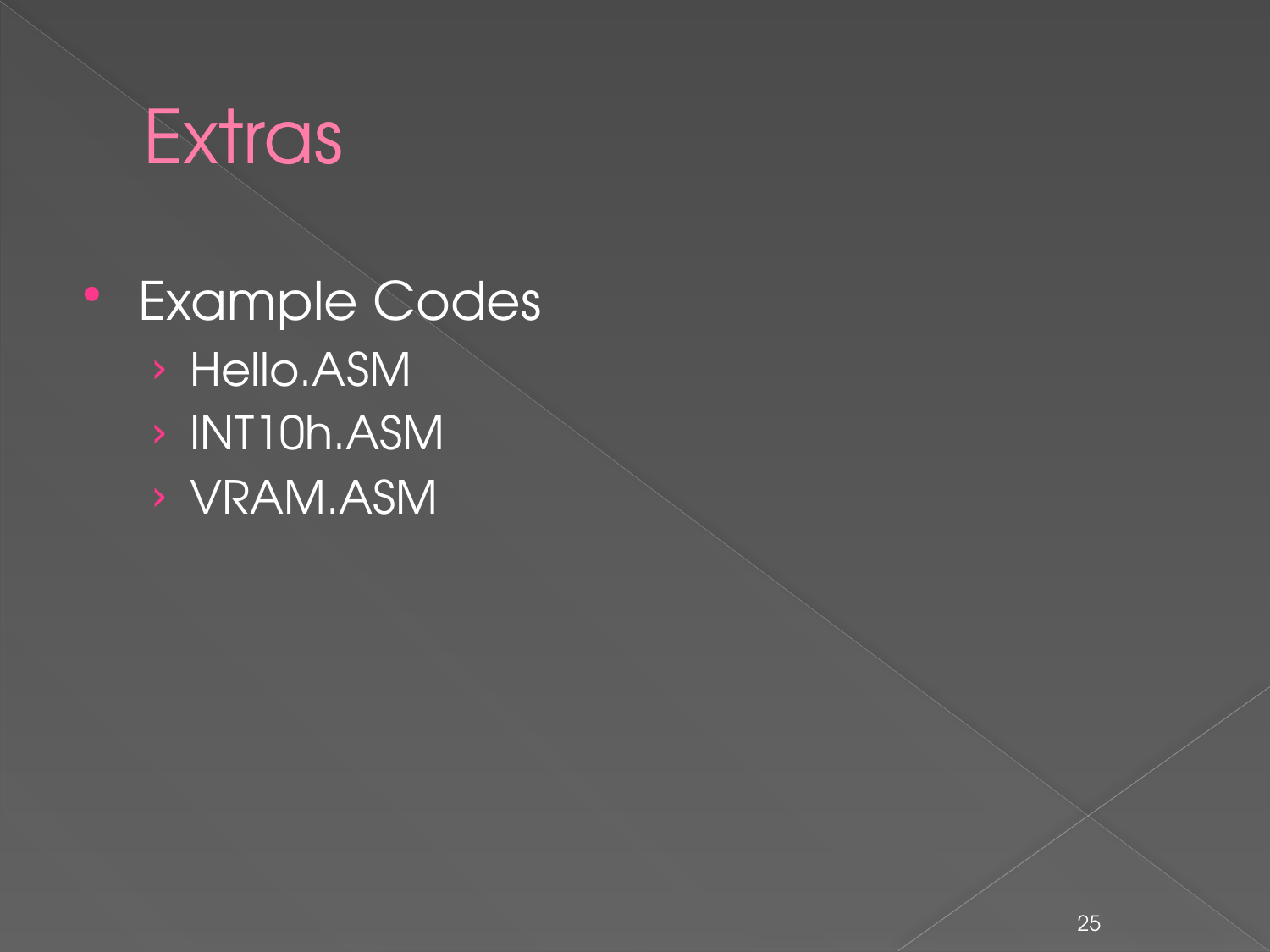

# Extras
Example Codes
Hello.ASM
INT10h.ASM
VRAM.ASM
25